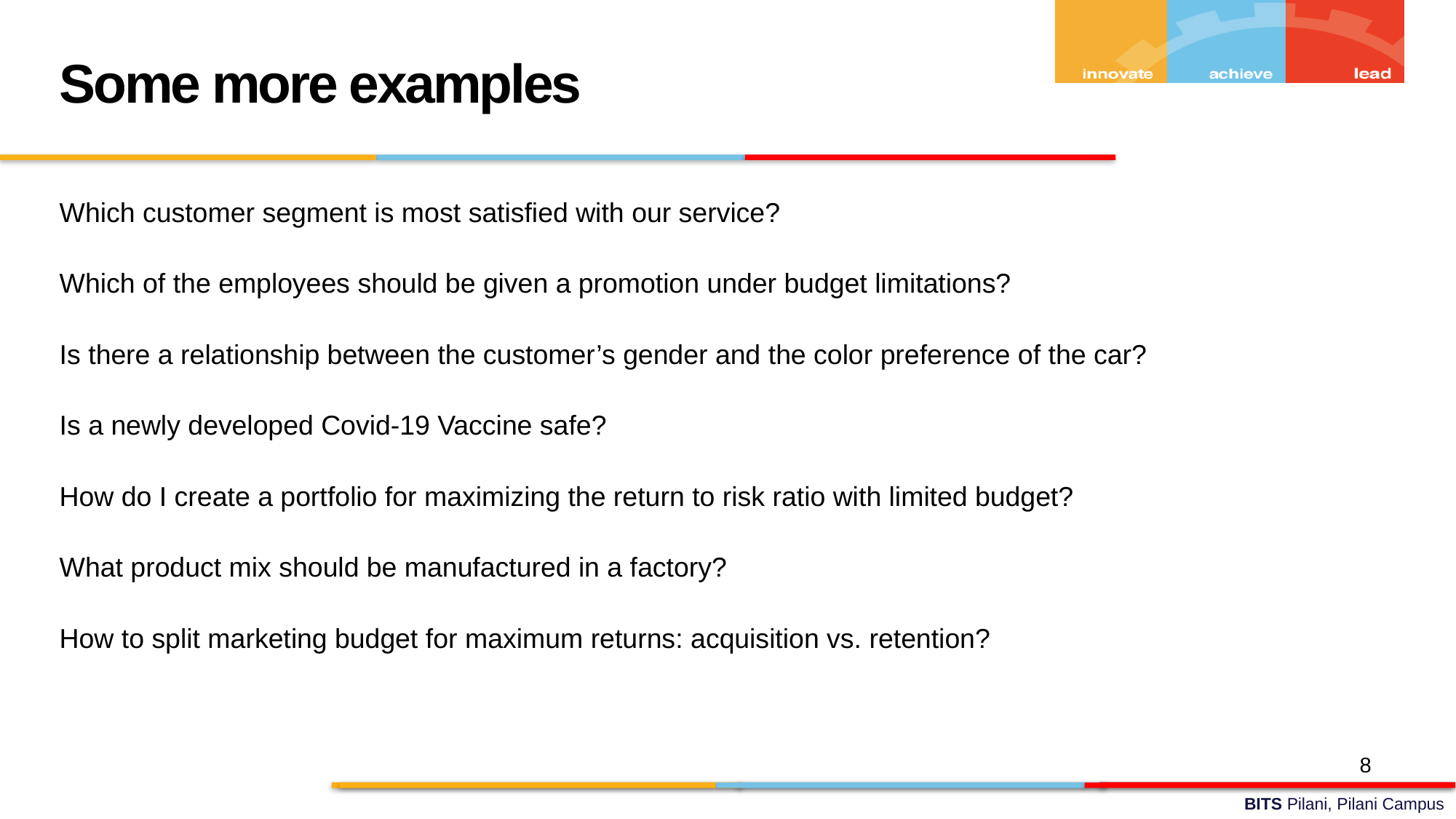

Some more examples
Which customer segment is most satisfied with our service?
Which of the employees should be given a promotion under budget limitations?
Is there a relationship between the customer’s gender and the color preference of the car?
Is a newly developed Covid-19 Vaccine safe?
How do I create a portfolio for maximizing the return to risk ratio with limited budget?
What product mix should be manufactured in a factory?
How to split marketing budget for maximum returns: acquisition vs. retention?
8